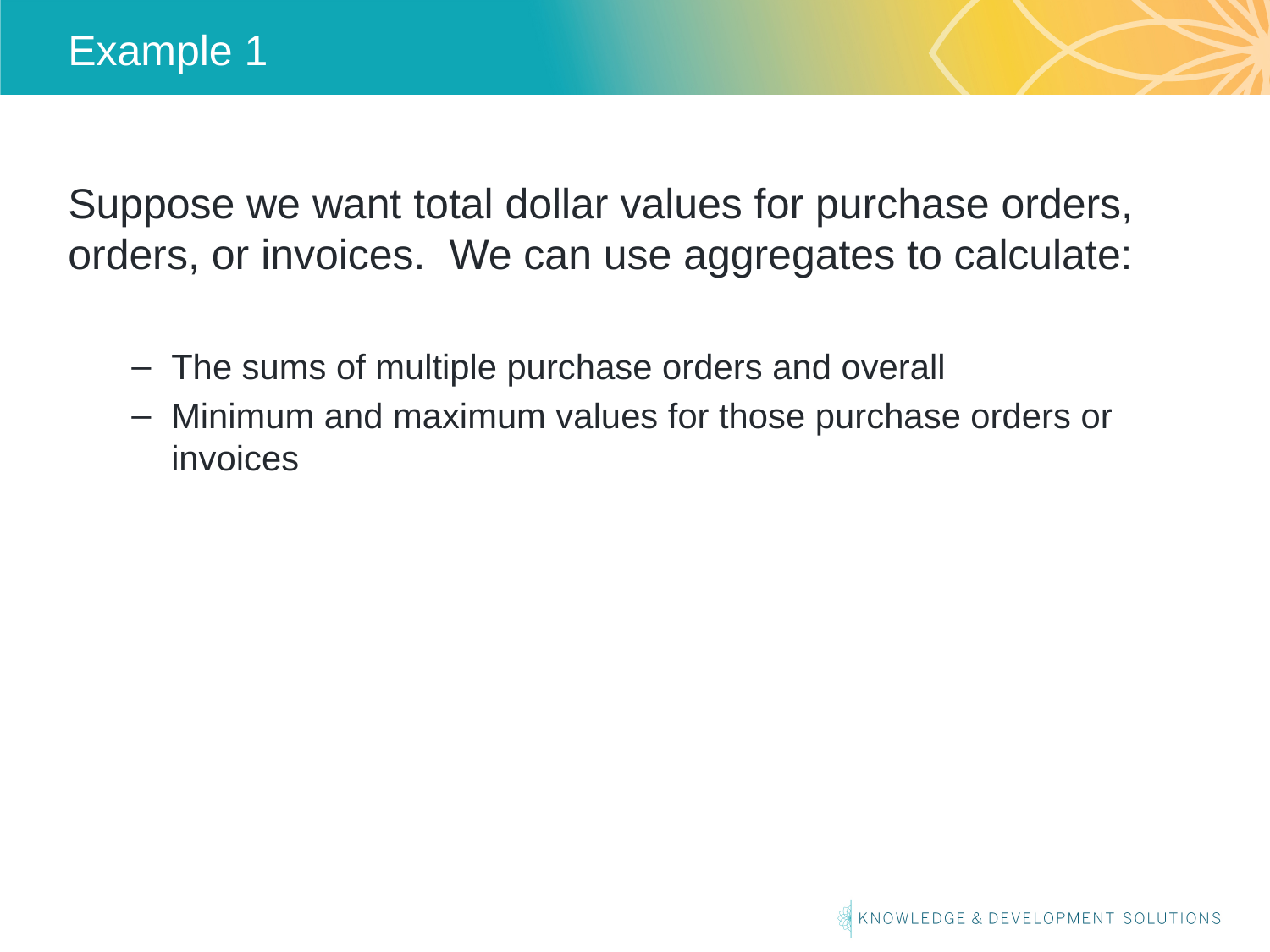

# Example 1
Suppose we want total dollar values for purchase orders, orders, or invoices.  We can use aggregates to calculate:

The sums of multiple purchase orders and overall
Minimum and maximum values for those purchase orders or invoices